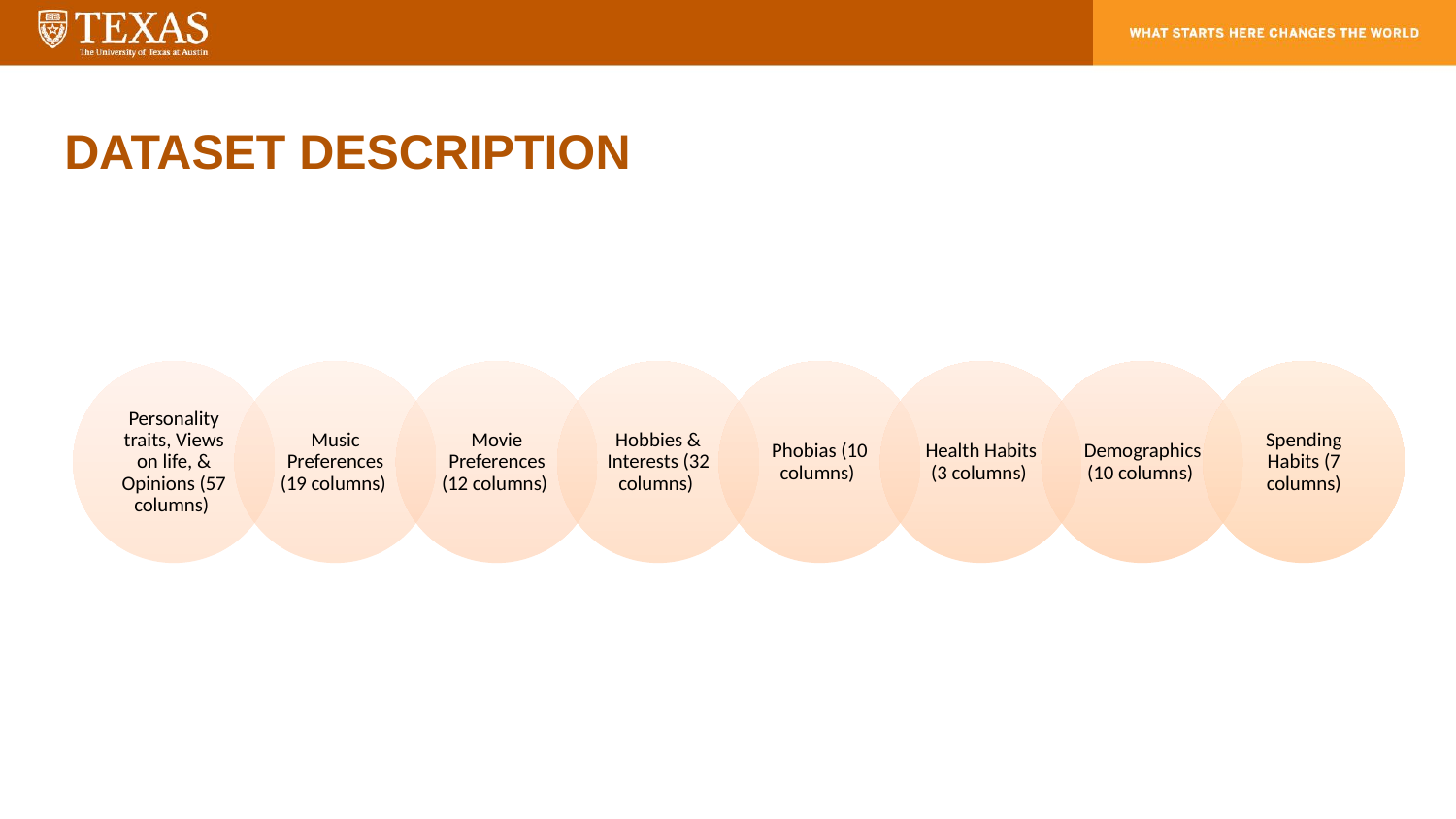

DATASET DESCRIPTION

Personality traits, Views on life, & Opinions (57 columns)
Music Preferences (19 columns)
Movie Preferences (12 columns)
Hobbies & Interests (32 columns)
Phobias (10 columns)
Health Habits (3 columns)
Demographics (10 columns)
Spending Habits (7 columns)